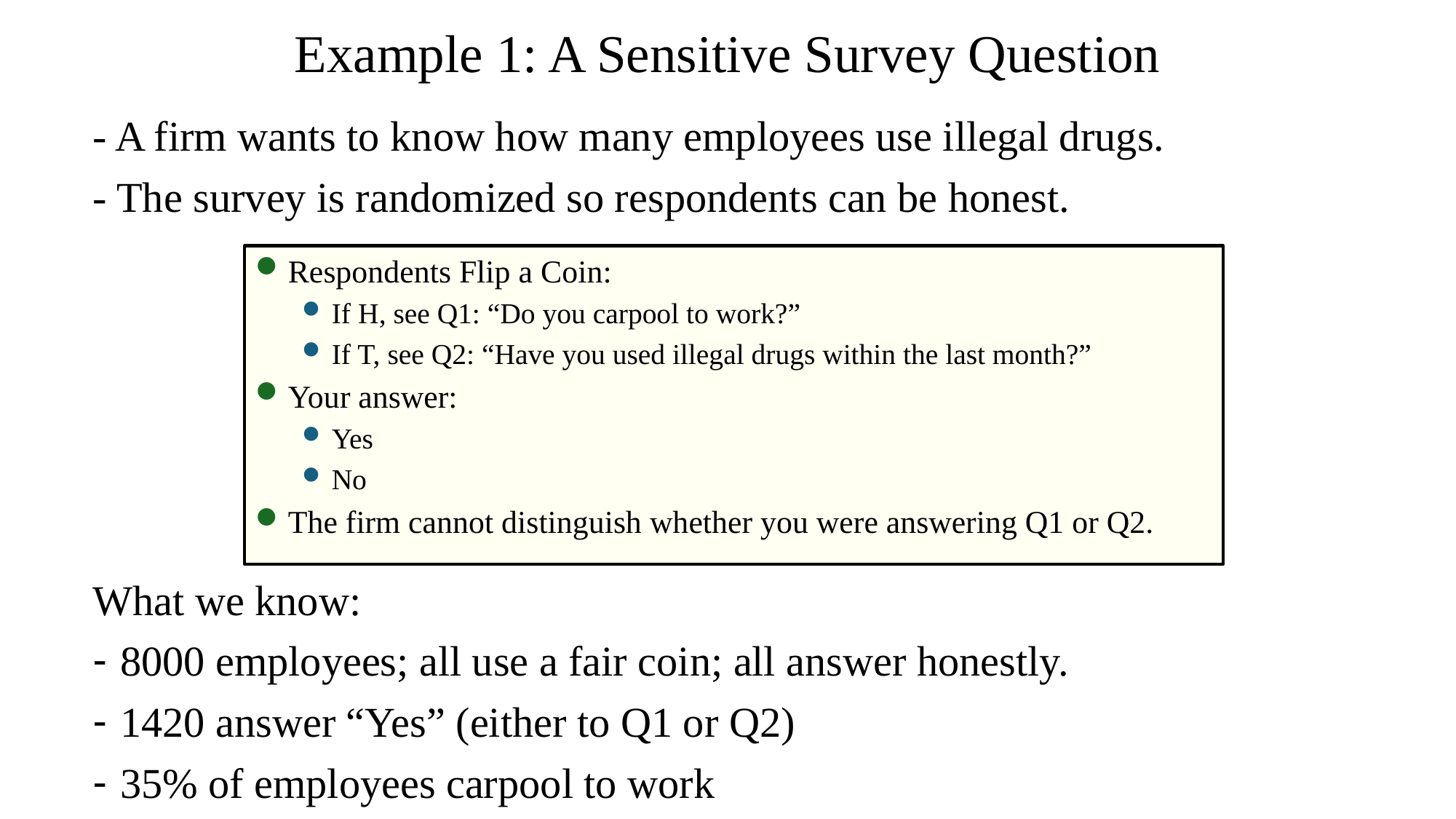

# Example 1: A Sensitive Survey Question
- A firm wants to know how many employees use illegal drugs.
- The survey is randomized so respondents can be honest.
Respondents Flip a Coin:
If H, see Q1: “Do you carpool to work?”
If T, see Q2: “Have you used illegal drugs within the last month?”
Your answer:
Yes
No
The firm cannot distinguish whether you were answering Q1 or Q2.
What we know:
8000 employees; all use a fair coin; all answer honestly.
1420 answer “Yes” (either to Q1 or Q2)
35% of employees carpool to work